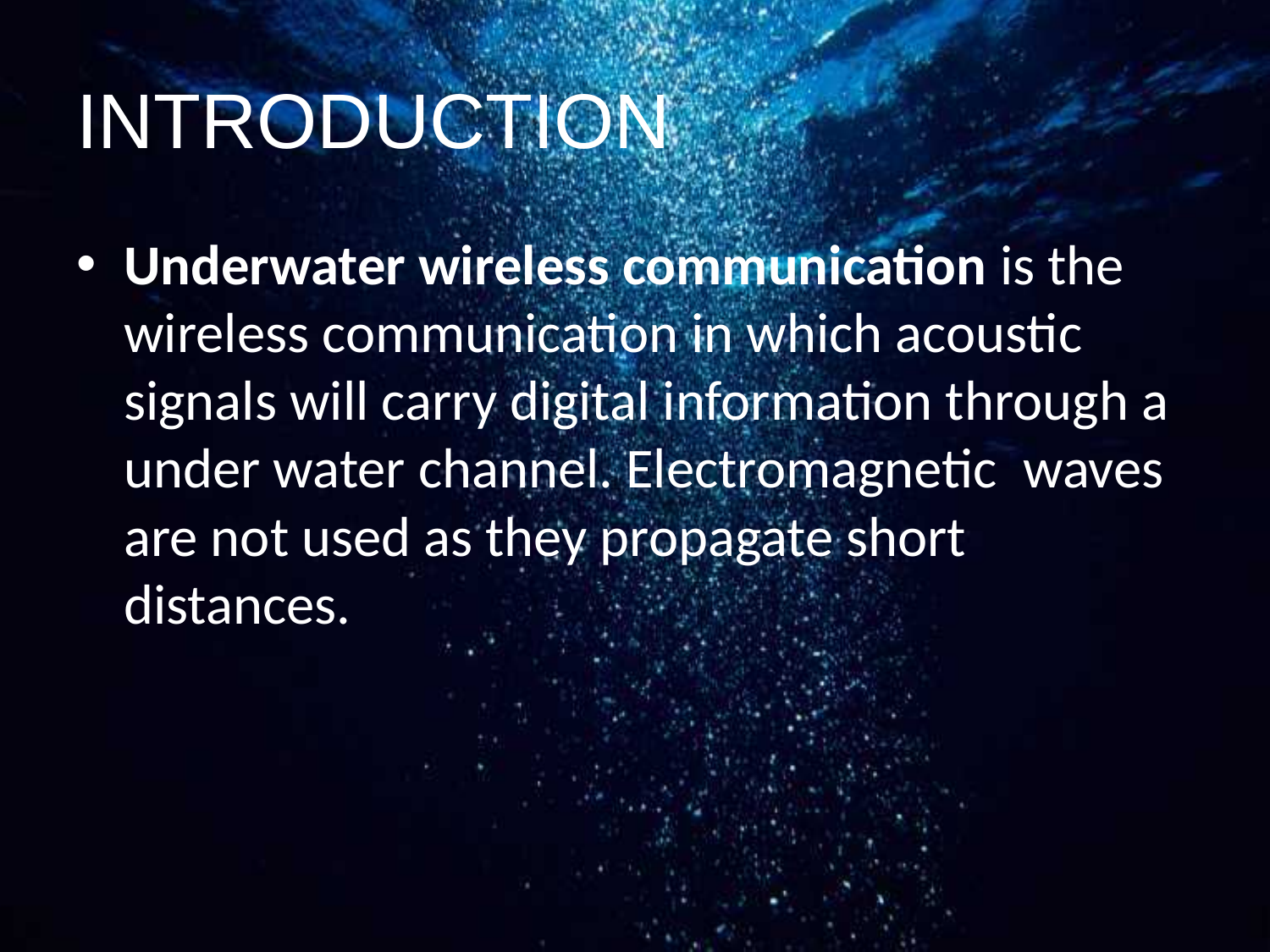

# INTRODUCTION
Underwater wireless communication is the wireless communication in which acoustic signals will carry digital information through a under water channel. Electromagnetic  waves are not used as they propagate short distances.